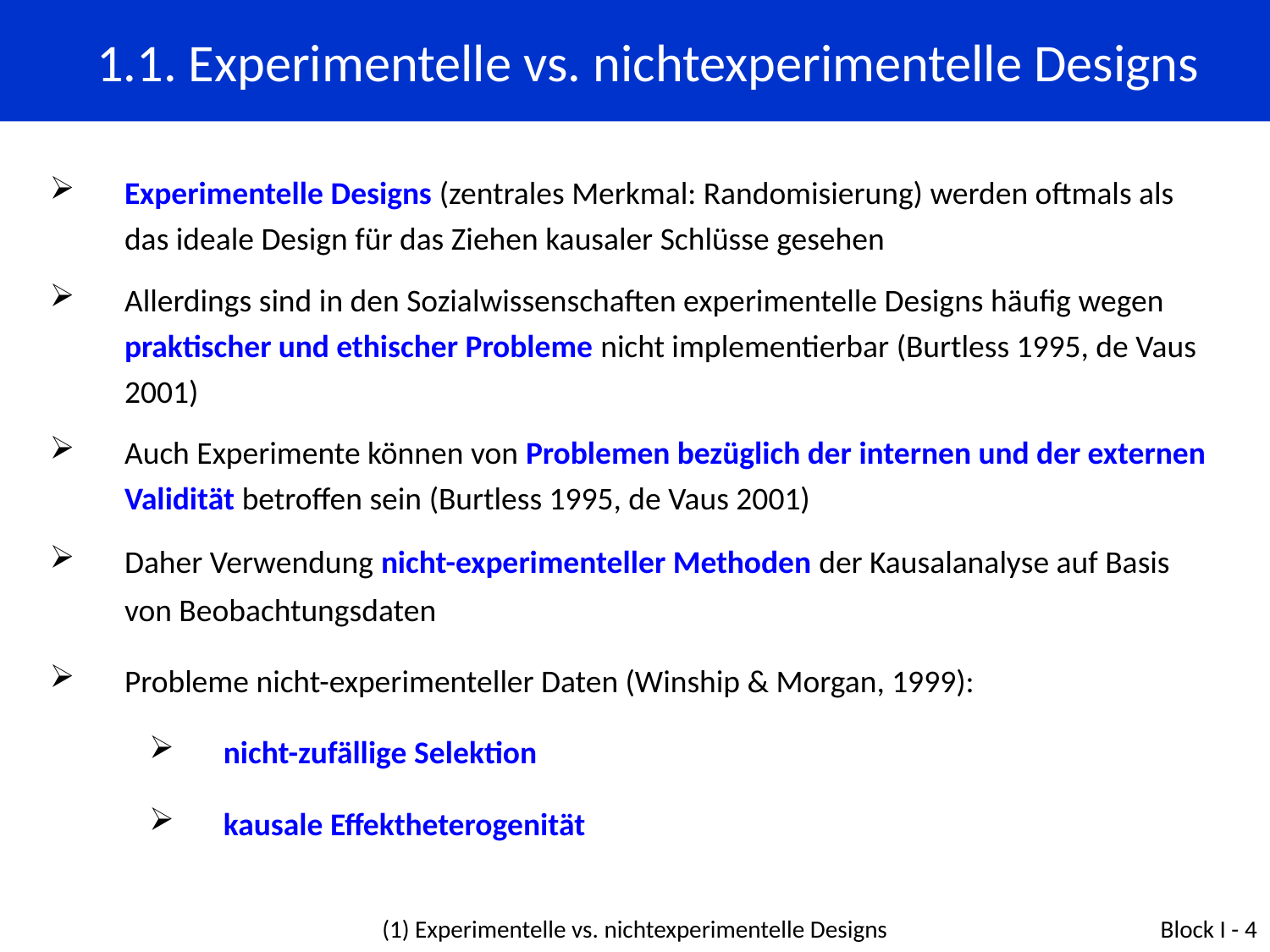

1.1. Experimentelle vs. nichtexperimentelle Designs
Experimentelle Designs (zentrales Merkmal: Randomisierung) werden oftmals als das ideale Design für das Ziehen kausaler Schlüsse gesehen
Allerdings sind in den Sozialwissenschaften experimentelle Designs häufig wegen praktischer und ethischer Probleme nicht implementierbar (Burtless 1995, de Vaus 2001)
Auch Experimente können von Problemen bezüglich der internen und der externen Validität betroffen sein (Burtless 1995, de Vaus 2001)
Daher Verwendung nicht-experimenteller Methoden der Kausalanalyse auf Basis von Beobachtungsdaten
Probleme nicht-experimenteller Daten (Winship & Morgan, 1999):
nicht-zufällige Selektion
kausale Effektheterogenität
(1) Experimentelle vs. nichtexperimentelle Designs
Block I - 4